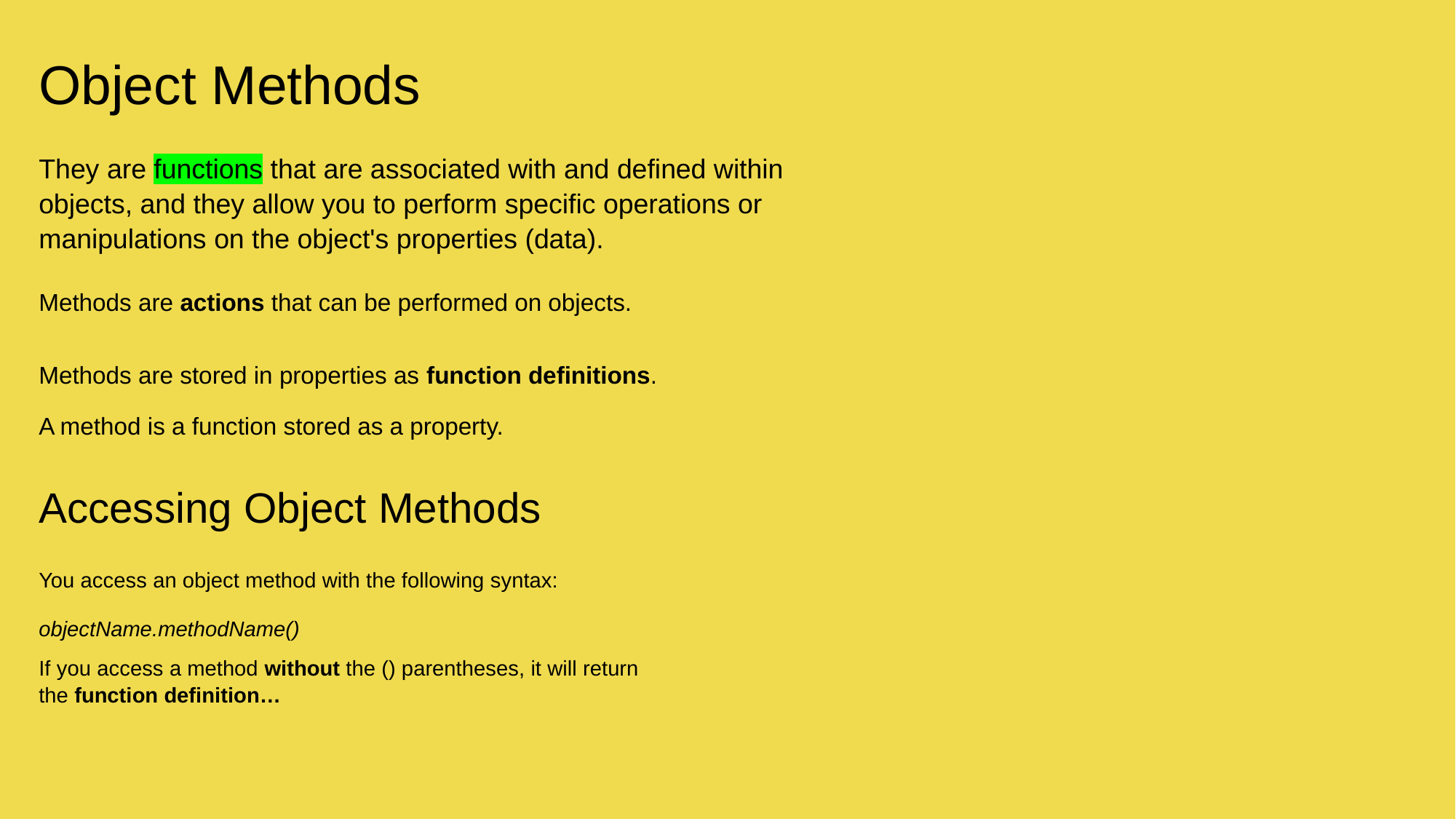

Object Methods
They are functions that are associated with and defined within objects, and they allow you to perform specific operations or manipulations on the object's properties (data).
Methods are actions that can be performed on objects.
Methods are stored in properties as function definitions.
A method is a function stored as a property.
Accessing Object Methods
You access an object method with the following syntax:
objectName.methodName()
If you access a method without the () parentheses, it will return the function definition…